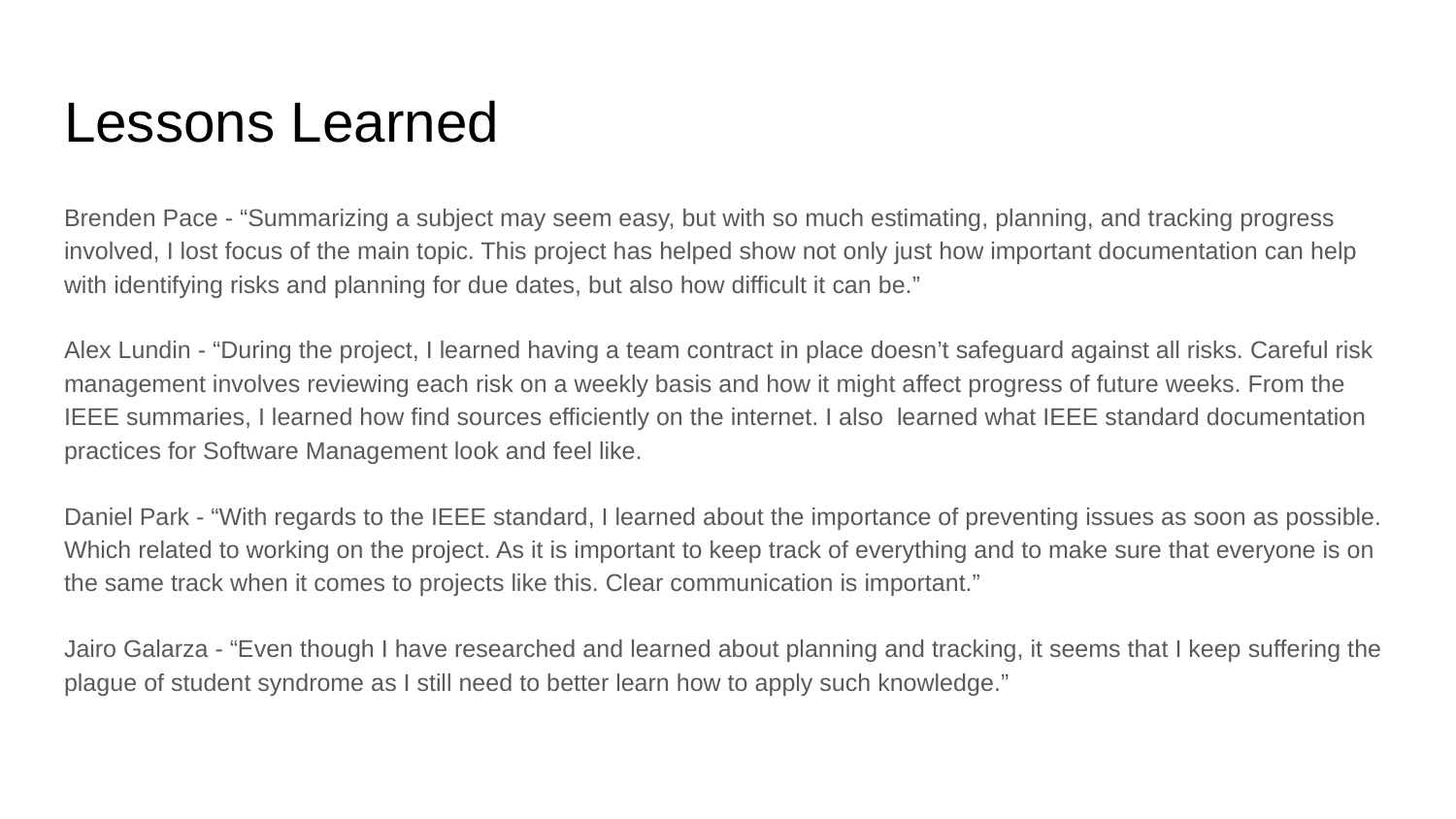

# Lessons Learned
Brenden Pace - “Summarizing a subject may seem easy, but with so much estimating, planning, and tracking progress involved, I lost focus of the main topic. This project has helped show not only just how important documentation can help with identifying risks and planning for due dates, but also how difficult it can be.”
Alex Lundin - “During the project, I learned having a team contract in place doesn’t safeguard against all risks. Careful risk management involves reviewing each risk on a weekly basis and how it might affect progress of future weeks. From the IEEE summaries, I learned how find sources efficiently on the internet. I also  learned what IEEE standard documentation practices for Software Management look and feel like.
Daniel Park - “With regards to the IEEE standard, I learned about the importance of preventing issues as soon as possible. Which related to working on the project. As it is important to keep track of everything and to make sure that everyone is on the same track when it comes to projects like this. Clear communication is important.”
Jairo Galarza - “Even though I have researched and learned about planning and tracking, it seems that I keep suffering the plague of student syndrome as I still need to better learn how to apply such knowledge.”